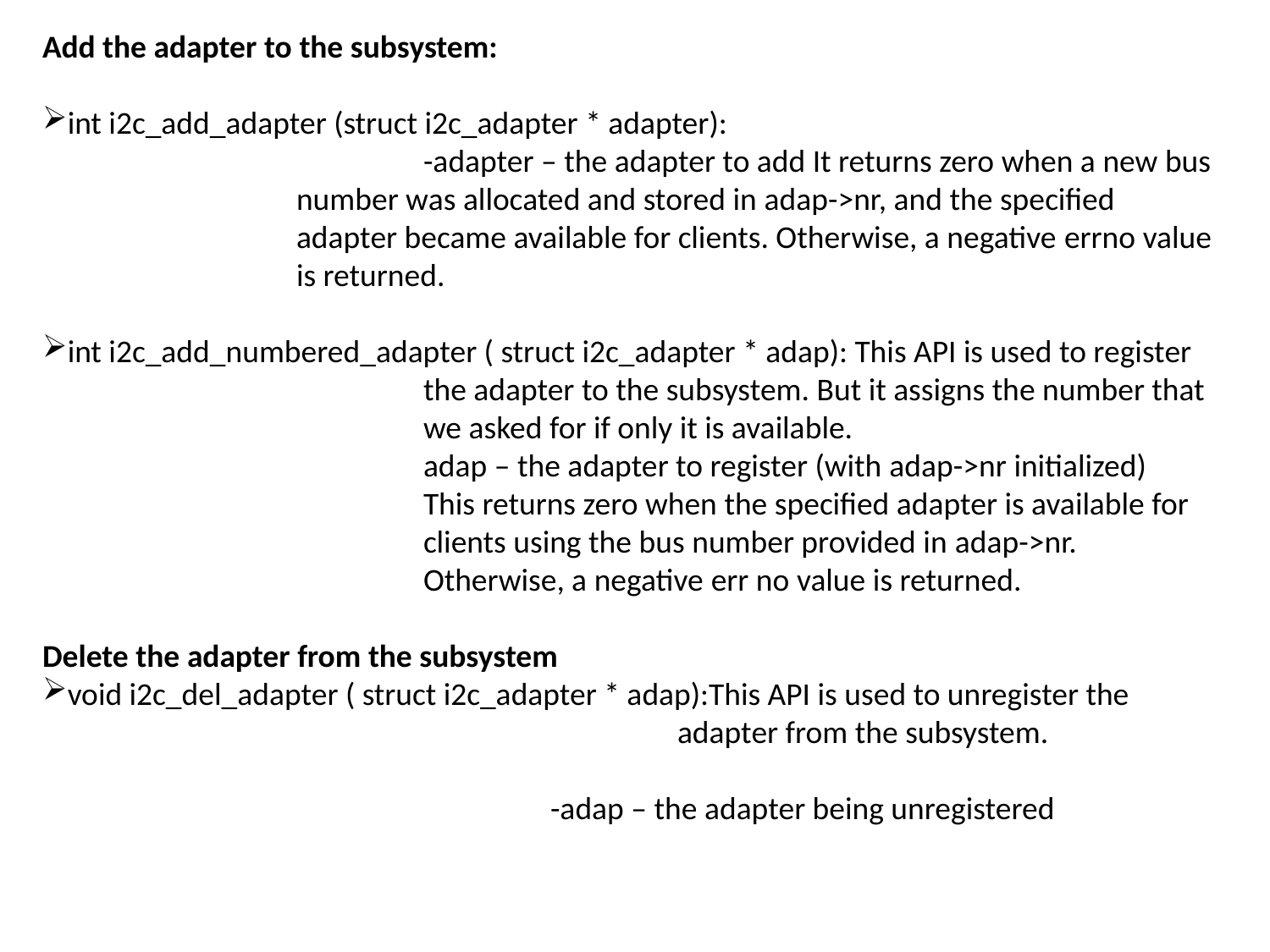

Add the adapter to the subsystem:

int i2c_add_adapter (struct i2c_adapter * adapter):
			-adapter – the adapter to add It returns zero when a new bus 		number was allocated and stored in adap->nr, and the specified 			adapter became available for clients. Otherwise, a negative errno value   		is returned.

int i2c_add_numbered_adapter ( struct i2c_adapter * adap): This API is used to register 			the adapter to the subsystem. But it assigns the number that 			we asked for if only it is available.
			adap – the adapter to register (with adap->nr initialized)
			This returns zero when the specified adapter is available for 			clients using the bus number provided in adap->nr. 				Otherwise, a negative err no value is returned.

Delete the adapter from the subsystem
void i2c_del_adapter ( struct i2c_adapter * adap):This API is used to unregister the 						adapter from the subsystem.
				-adap – the adapter being unregistered